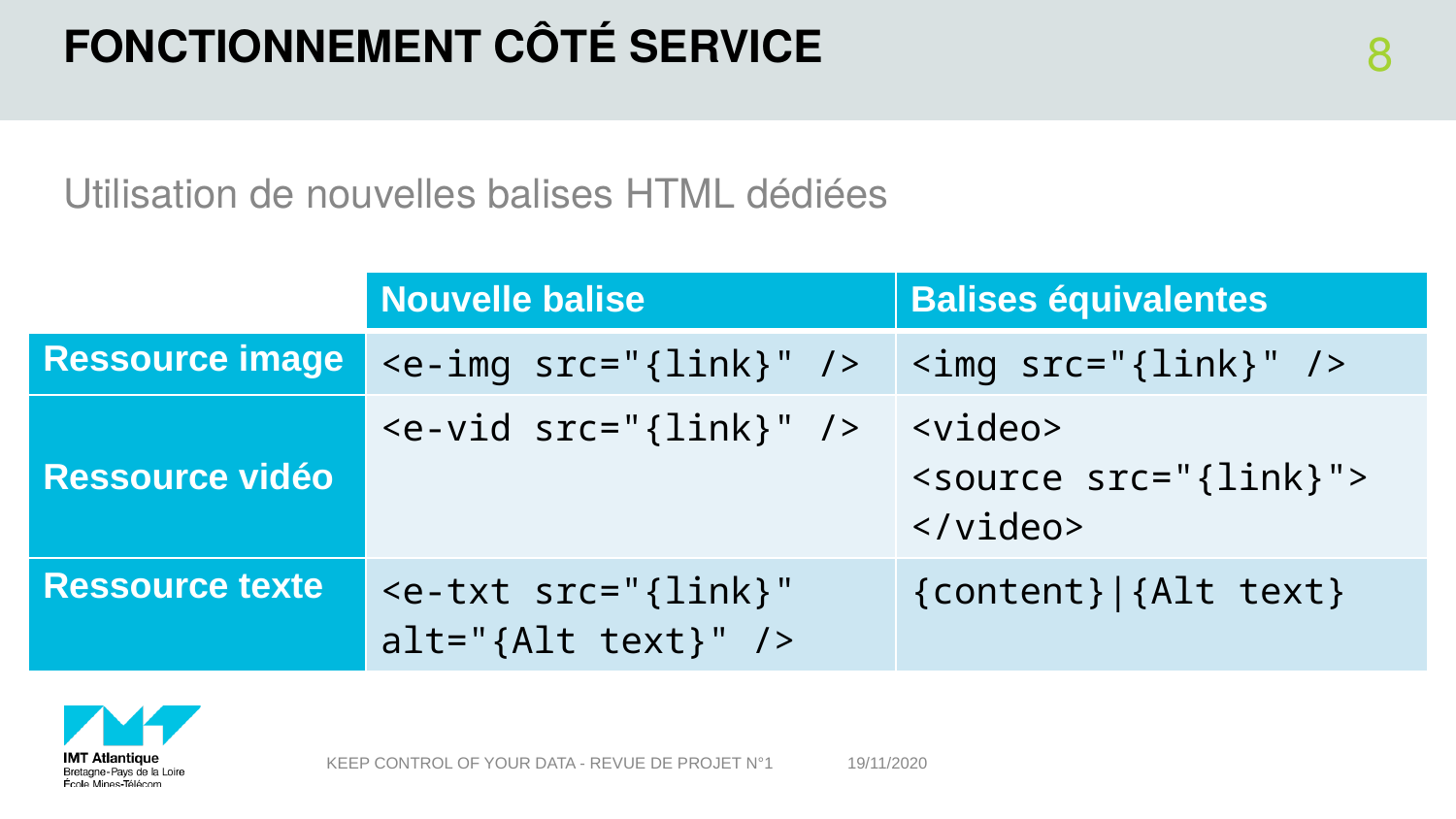

# Fonctionnement côté service
8

Utilisation de nouvelles balises HTML dédiées
|  | Nouvelle balise | Balises équivalentes |
| --- | --- | --- |
| Ressource image | <e-img src="{link}" /> | <img src="{link}" /> |
| Ressource vidéo | <e-vid src="{link}" /> | <video> <source src="{link}"> </video> |
| Ressource texte | <e-txt src="{link}" alt="{Alt text}" /> | {content}|{Alt text} |
Keep Control of your Data - Revue de projet n°1
19/11/2020